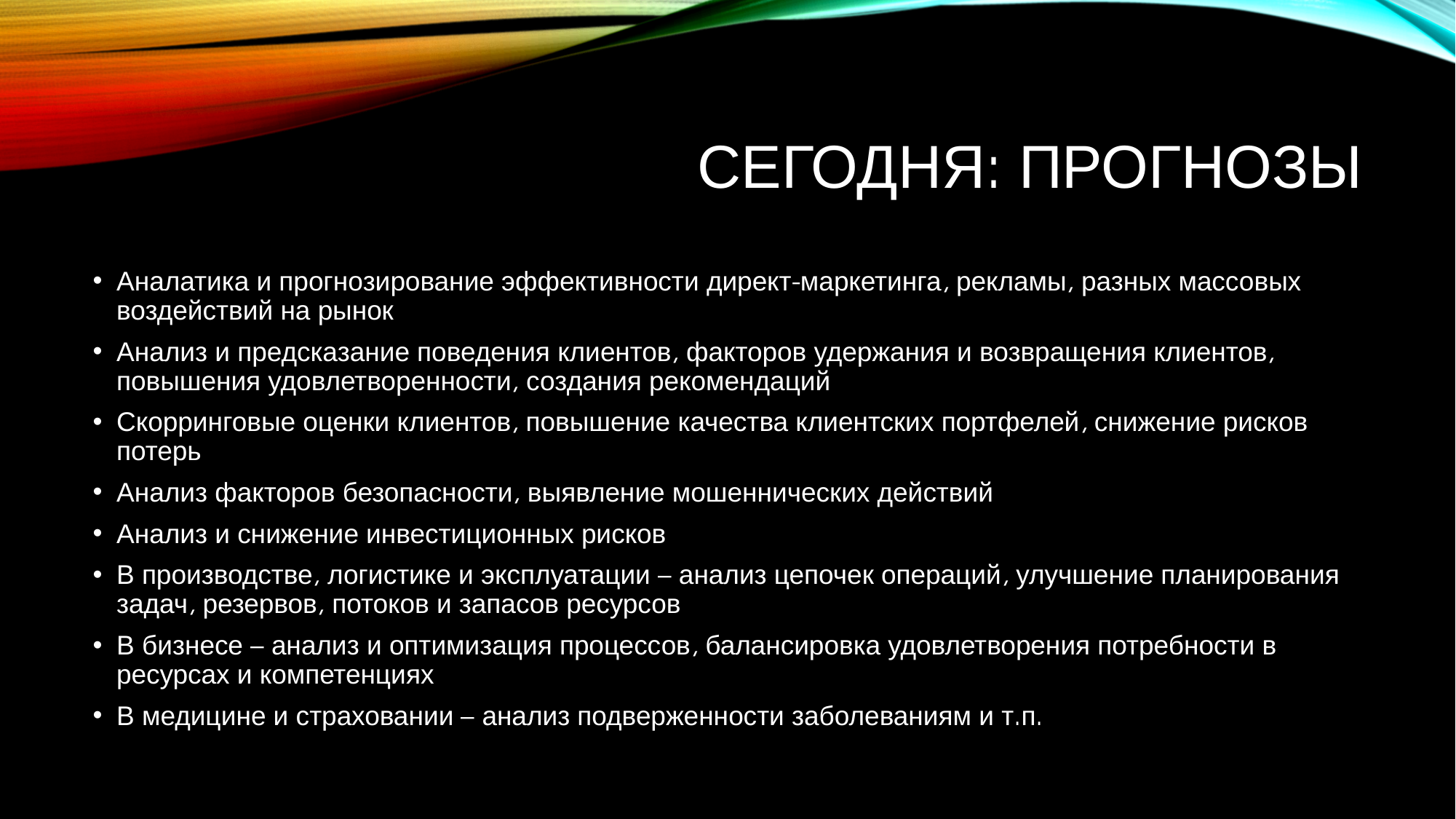

# Сегодня: прогнозы
Аналатика и прогнозирование эффективности директ-маркетинга, рекламы, разных массовых воздействий на рынок
Анализ и предсказание поведения клиентов, факторов удержания и возвращения клиентов, повышения удовлетворенности, создания рекомендаций
Скорринговые оценки клиентов, повышение качества клиентских портфелей, снижение рисков потерь
Анализ факторов безопасности, выявление мошеннических действий
Анализ и снижение инвестиционных рисков
В производстве, логистике и эксплуатации – анализ цепочек операций, улучшение планирования задач, резервов, потоков и запасов ресурсов
В бизнесе – анализ и оптимизация процессов, балансировка удовлетворения потребности в ресурсах и компетенциях
В медицине и страховании – анализ подверженности заболеваниям и т.п.